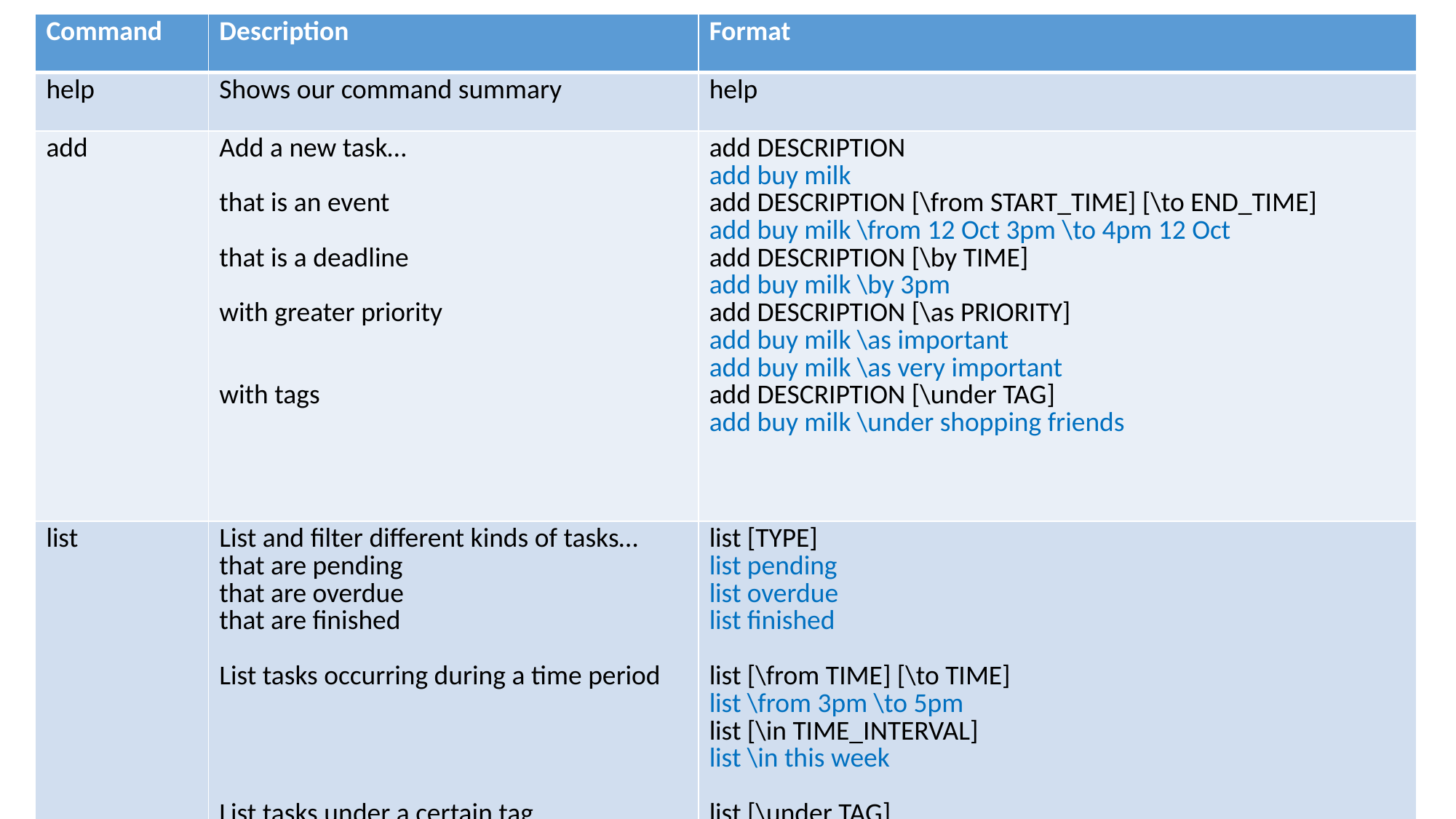

| Command | Description | Format |
| --- | --- | --- |
| help | Shows our command summary | help |
| add | Add a new task… that is an event that is a deadline with greater priority with tags | add DESCRIPTION add buy milk add DESCRIPTION [\from START\_TIME] [\to END\_TIME] add buy milk \from 12 Oct 3pm \to 4pm 12 Oct add DESCRIPTION [\by TIME] add buy milk \by 3pm add DESCRIPTION [\as PRIORITY] add buy milk \as important add buy milk \as very important add DESCRIPTION [\under TAG] add buy milk \under shopping friends |
| list | List and filter different kinds of tasks… that are pending that are overdue that are finished List tasks occurring during a time period List tasks under a certain tag | list [TYPE] list pending list overdue list finished list [\from TIME] [\to TIME] list \from 3pm \to 5pm list [\in TIME\_INTERVAL] list \in this week list [\under TAG] list \under shopping |
| sort | Sort tasks by priority, time or alphabetical order (can be combined in any order) | sort [priority] [time] [alpha] sort priority sort alpha priority time |
| find | Find tasks with a description containing any of the given search queries | find 'QUERY' ['QUERY'...] find 'CS2103T' 'group meeting' 'project' |
| edit | Edit an existing task with the specified index number | edit INDEX [DESCRIPTION] edit 1 buy milk edit INDEX [\from START\_TIME] [\to END\_TIME] edit 2 \from 12 Oct 3pm \to 4pm 12 Oct edit INDEX [\by TIME] edit 7 \by edit 6 \by 3pm edit INDEX [\as PRIORITY] edit 3 \as normal edit 5 \as very important edit INDEX [\under TAG] edit 9 \under Edit 4 \under shopping friends |
| delete | Delete the task(s) specified by the index or the indices or from a starting index to an ending index | delete INDEX [INDEX...] [STARTING\_INDEX-ENDING\_INDEX] delete 1 2 3 4-6 |
| finish | Mark the specified tasks as finished | finish INDEX [INDEX...] [STARTING\_INDEX-ENDING\_INDEX] finish 1 2 3 4-6 |
| undo | Undo previous command that modified tasks | undo |
| redo | Redo command that modified tasks after one or more undos | redo |
| alias | Set an alias for an existing command word | alias ALIAS \for COMMAND\_WORD alias a \for add |
| view\_alias | View existing aliases | view\_alias |
| remove\_alias | Remove an existing alias | remove\_alias ALIAS remove\_alias a |
| reset\_alias | Reset all aliases to default | reset\_alias |
| save\_at | Change the storage location of Doist’s data Absolute path Relative path | save\_at PATH save\_at C:/data save\_at /NewFolder |
| clear | Clear all tasks | clear |
| exit | Exit Doist | exit |
#